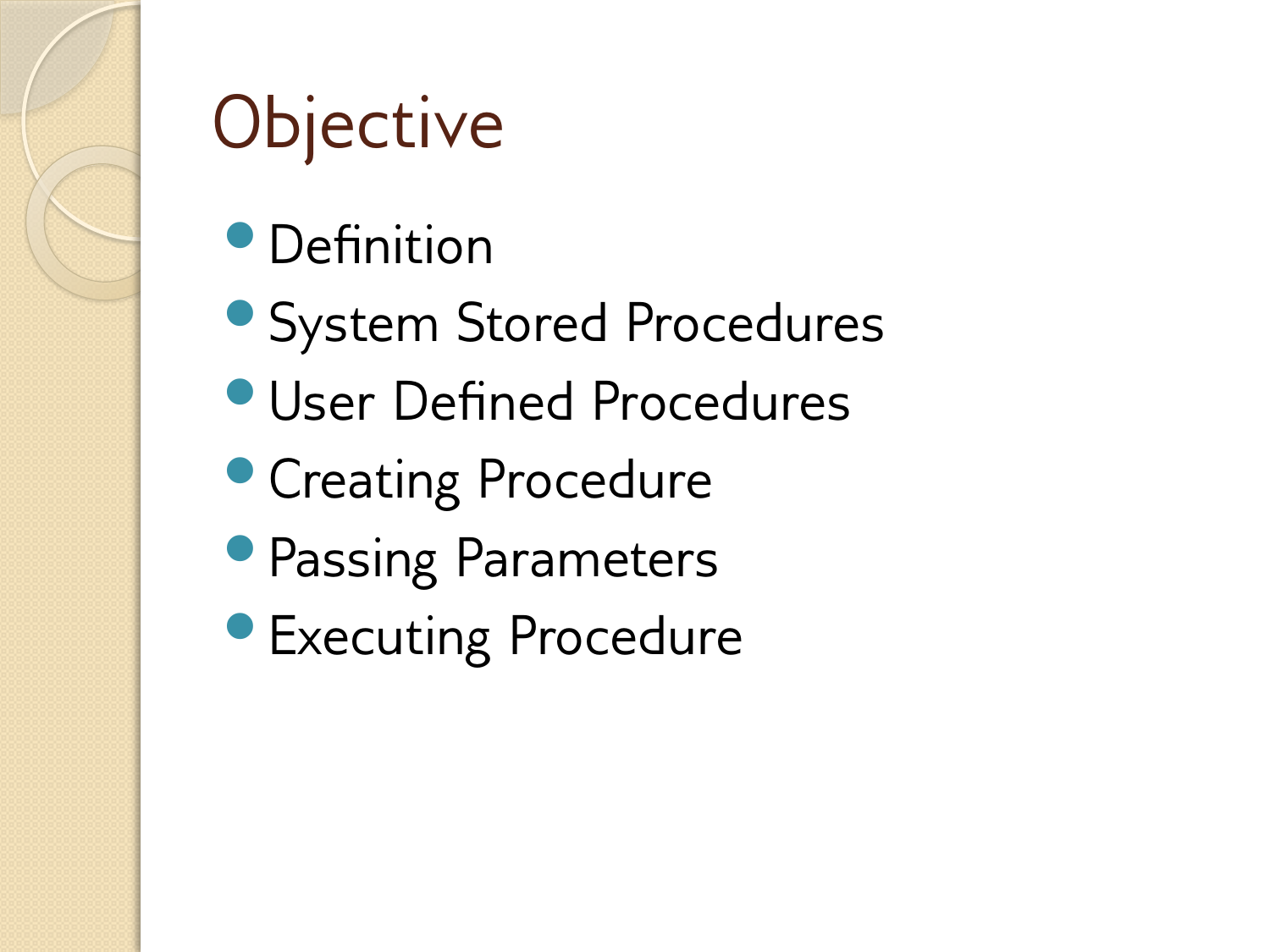

# Objective
Definition
System Stored Procedures
User Defined Procedures
Creating Procedure
Passing Parameters
Executing Procedure